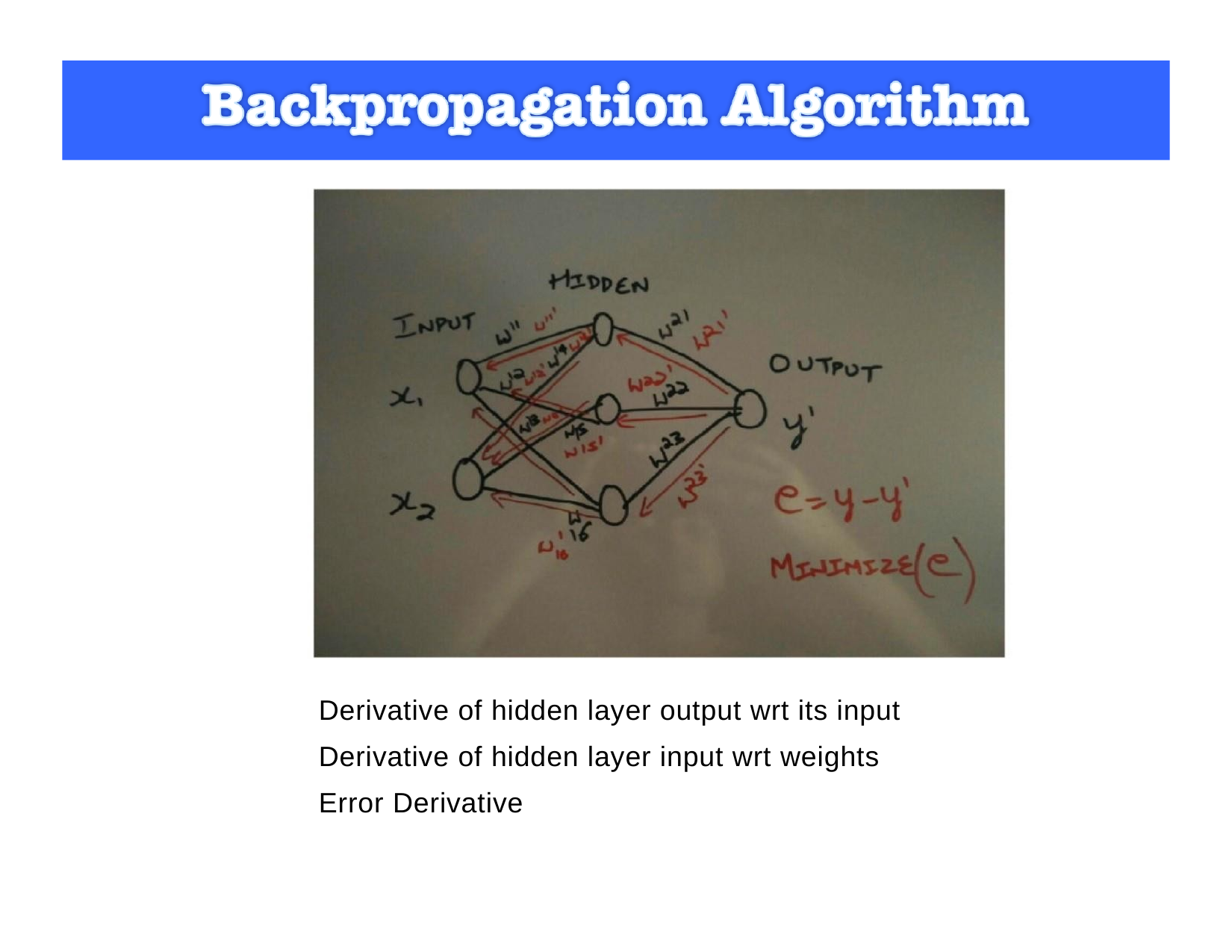

Derivative of hidden layer output wrt its input
Derivative of hidden layer input wrt weights
Error Derivative